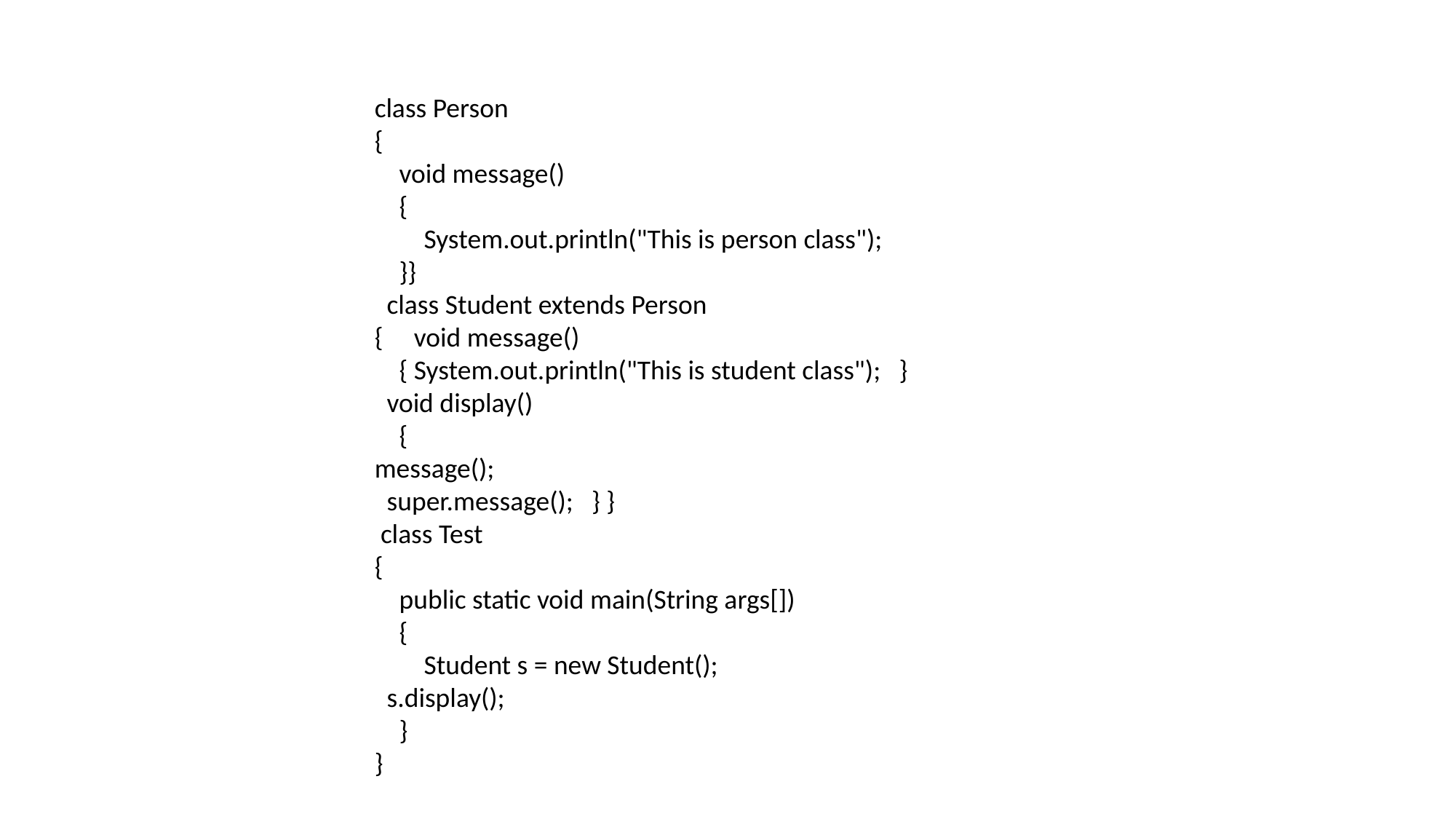

class Person
{
    void message()
    {
        System.out.println("This is person class");
    }}
  class Student extends Person
{     void message()
    { System.out.println("This is student class");   }
  void display()
    {
message();
  super.message();   } }
 class Test
{
    public static void main(String args[])
    {
        Student s = new Student();
  s.display();
    }
}